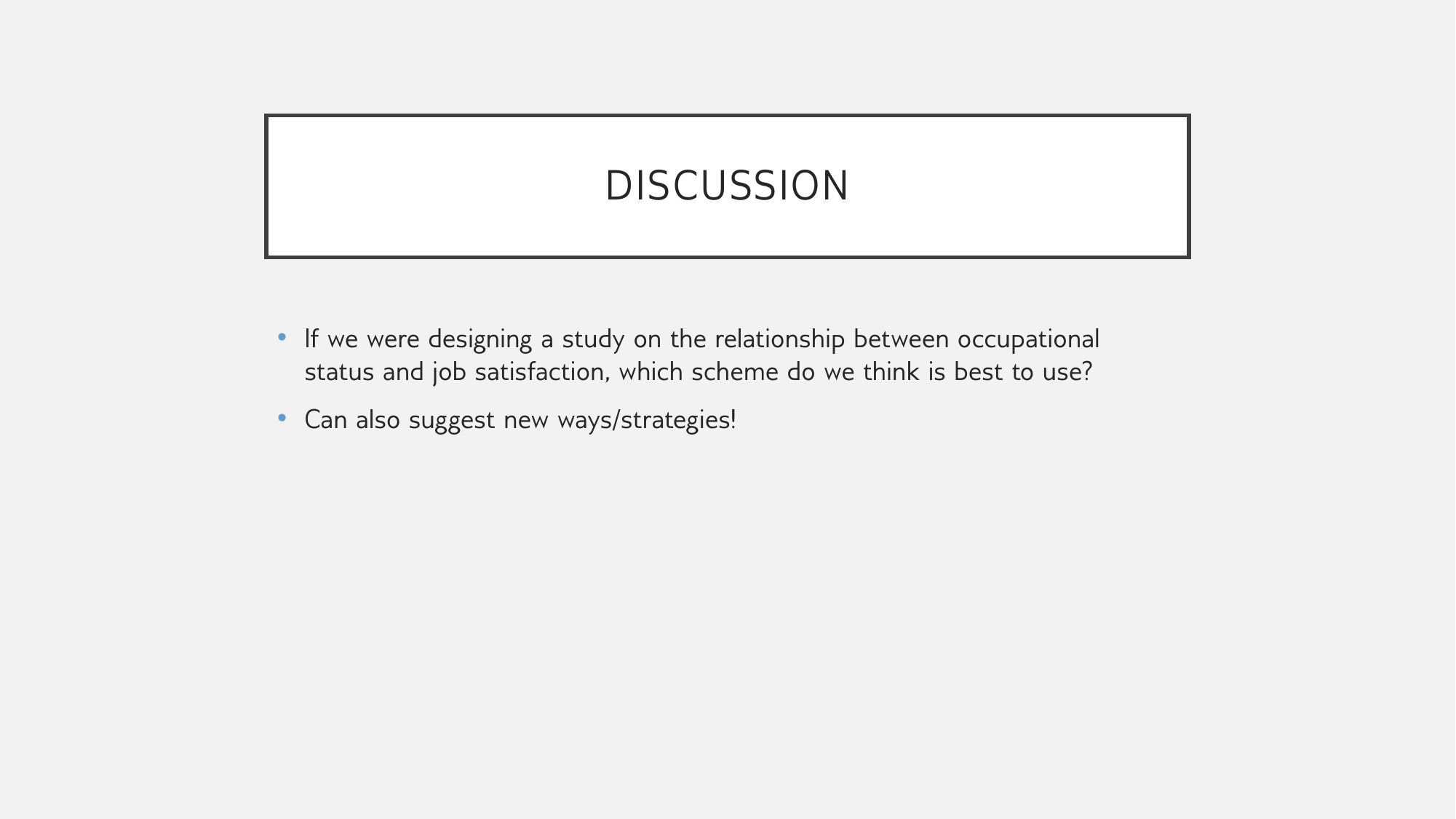

# Discussion
If we were designing a study on the relationship between occupational status and job satisfaction, which scheme do we think is best to use?
Can also suggest new ways/strategies!